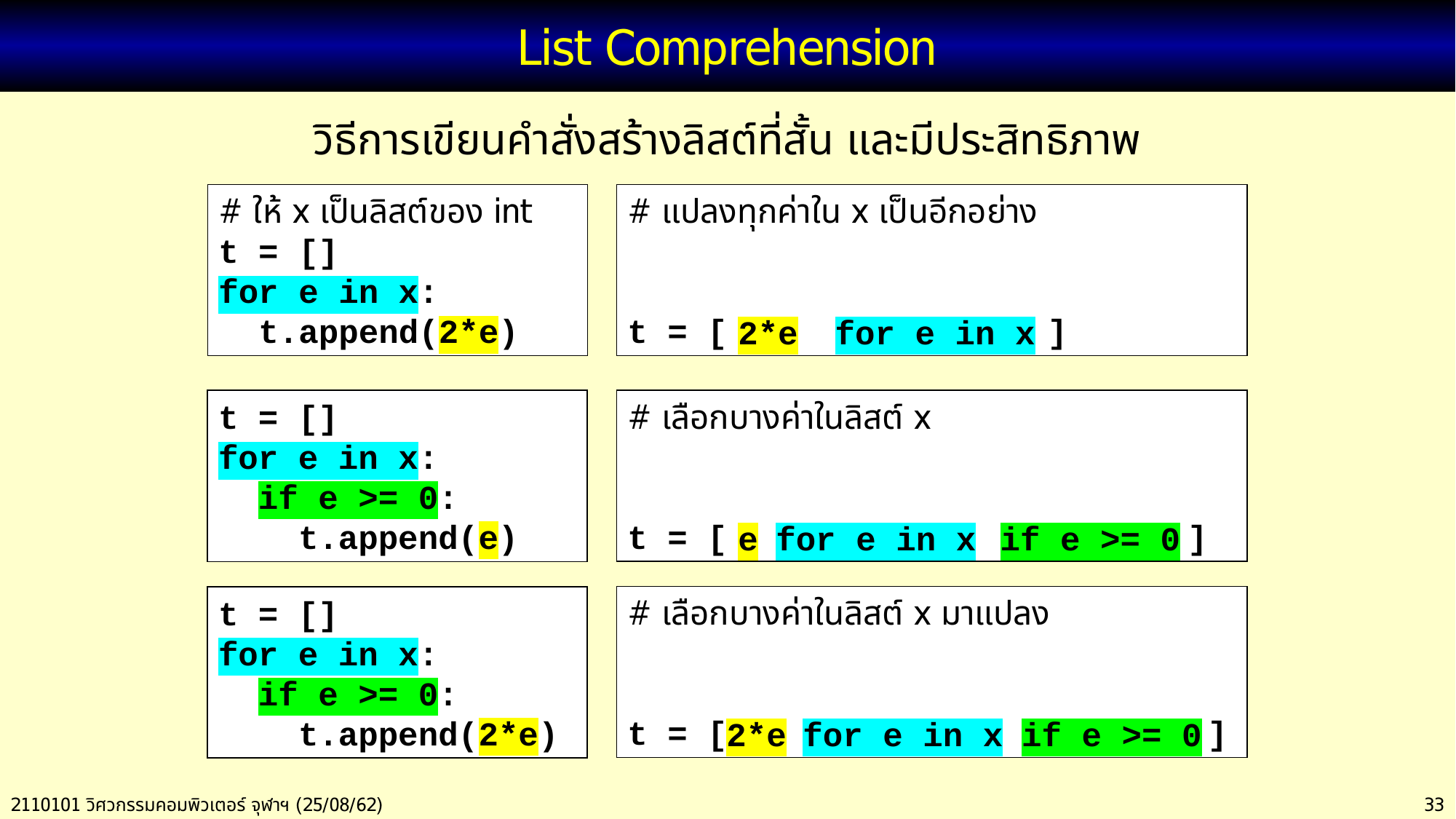

# List Comprehension
วิธีการเขียนคำสั่งสร้างลิสต์ที่สั้น และมีประสิทธิภาพ
# ให้ x เป็นลิสต์ของ int
t = []
for e in x:
  t.append(2*e)
# แปลงทุกค่าใน x เป็นอีกอย่าง

t = [                ]
2*e
for e in x
# เลือกบางค่าในลิสต์ x

t = [                       ]
t = []
for e in x:
  if e >= 0:
    t.append(e)
e
for e in x
if e >= 0
# เลือกบางค่าในลิสต์ x มาแปลง

t = [                        ]
t = []
for e in x:
  if e >= 0:
    t.append(2*e)
2*e
for e in x
if e >= 0